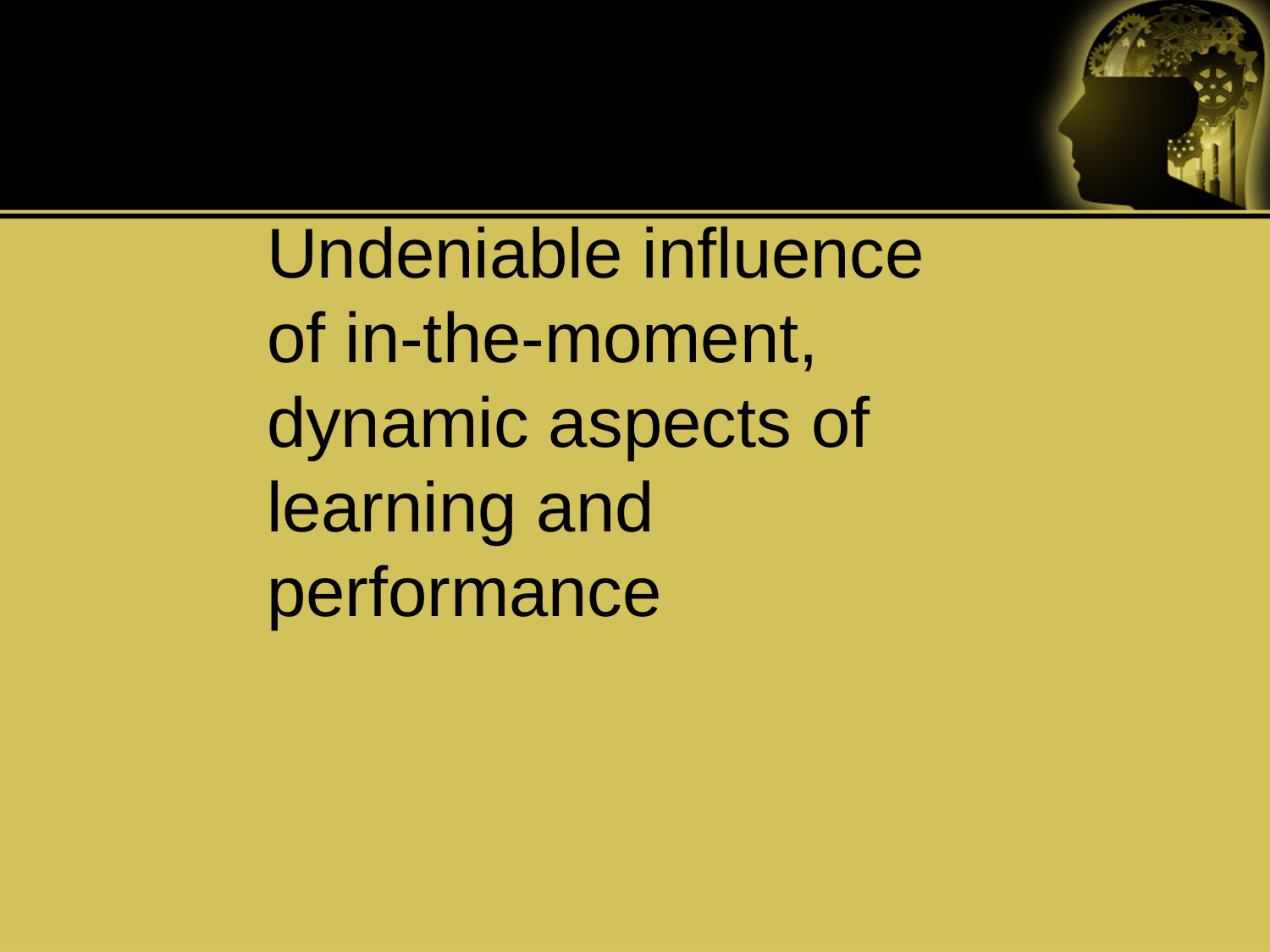

Undeniable influence of in-the-moment, dynamic aspects of learning and performance